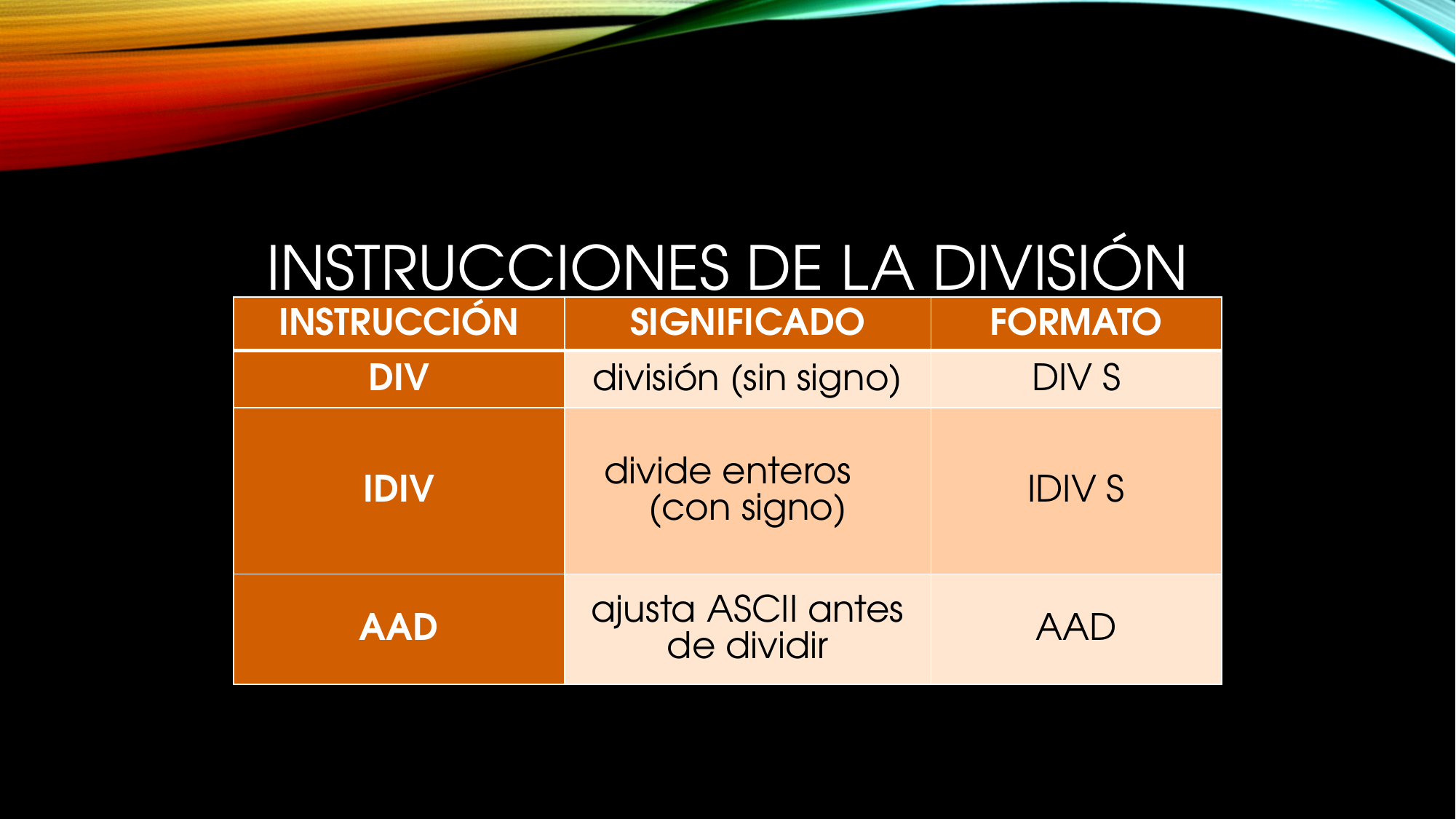

# INSTRUCCIONES DE LA DIVISIÓN
| INSTRUCCIÓN | SIGNIFICADO | FORMATO |
| --- | --- | --- |
| DIV | división (sin signo) | DIV S |
| IDIV | divide enteros     (con signo) | IDIV S |
| AAD | ajusta ASCII antes de dividir | AAD |